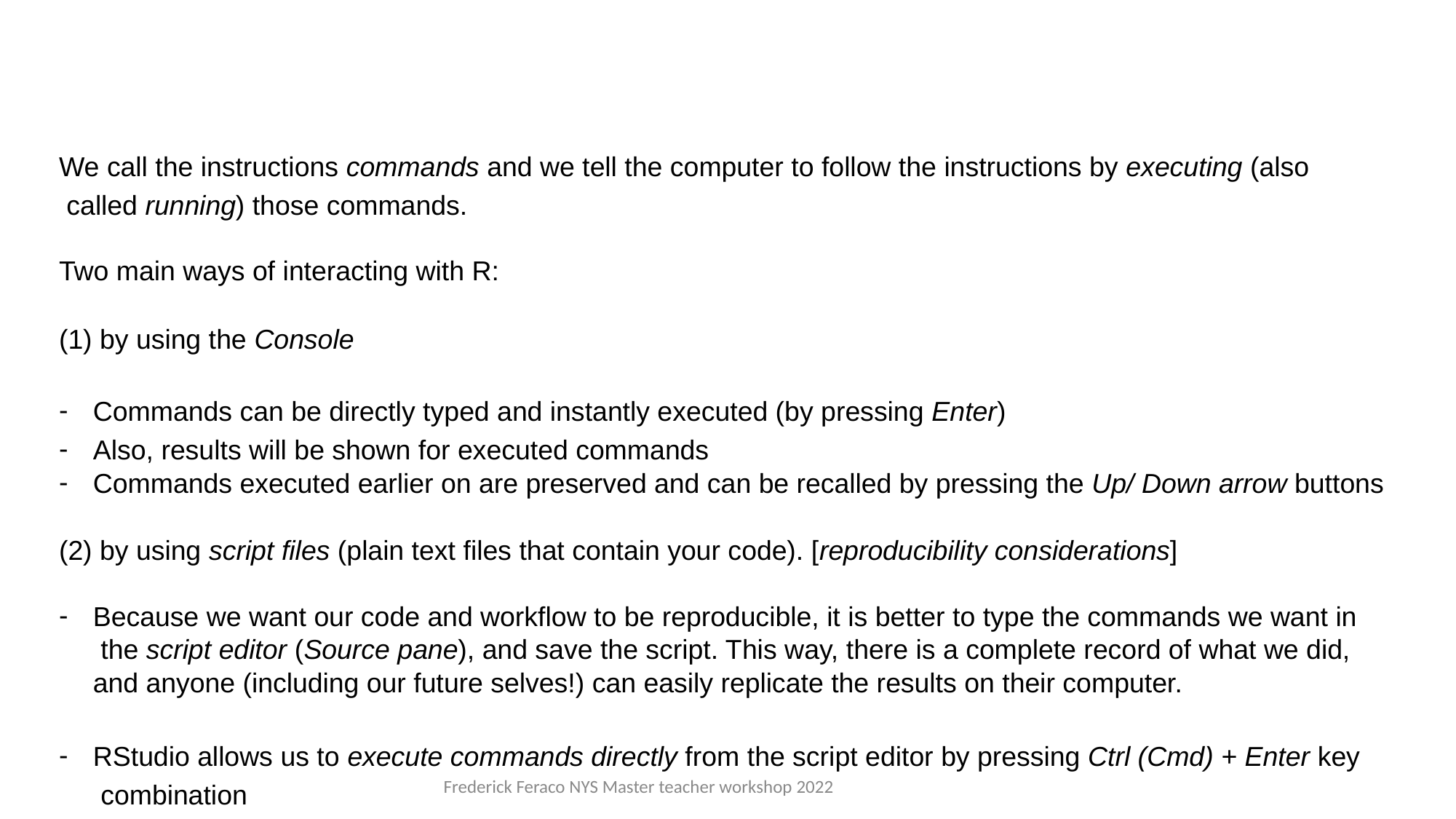

# Lesson #1 – Interacting with R/Studio
We call the instructions commands and we tell the computer to follow the instructions by executing (also  called running) those commands.

Two main ways of interacting with R:

(1) by using the Console

Commands can be directly typed and instantly executed (by pressing Enter)
Also, results will be shown for executed commands
Commands executed earlier on are preserved and can be recalled by pressing the Up/ Down arrow buttons

(2) by using script files (plain text files that contain your code). [reproducibility considerations]

Because we want our code and workflow to be reproducible, it is better to type the commands we want in  the script editor (Source pane), and save the script. This way, there is a complete record of what we did,  and anyone (including our future selves!) can easily replicate the results on their computer.

RStudio allows us to execute commands directly from the script editor by pressing Ctrl (Cmd) + Enter key  combination
Frederick Feraco NYS Master teacher workshop 2022